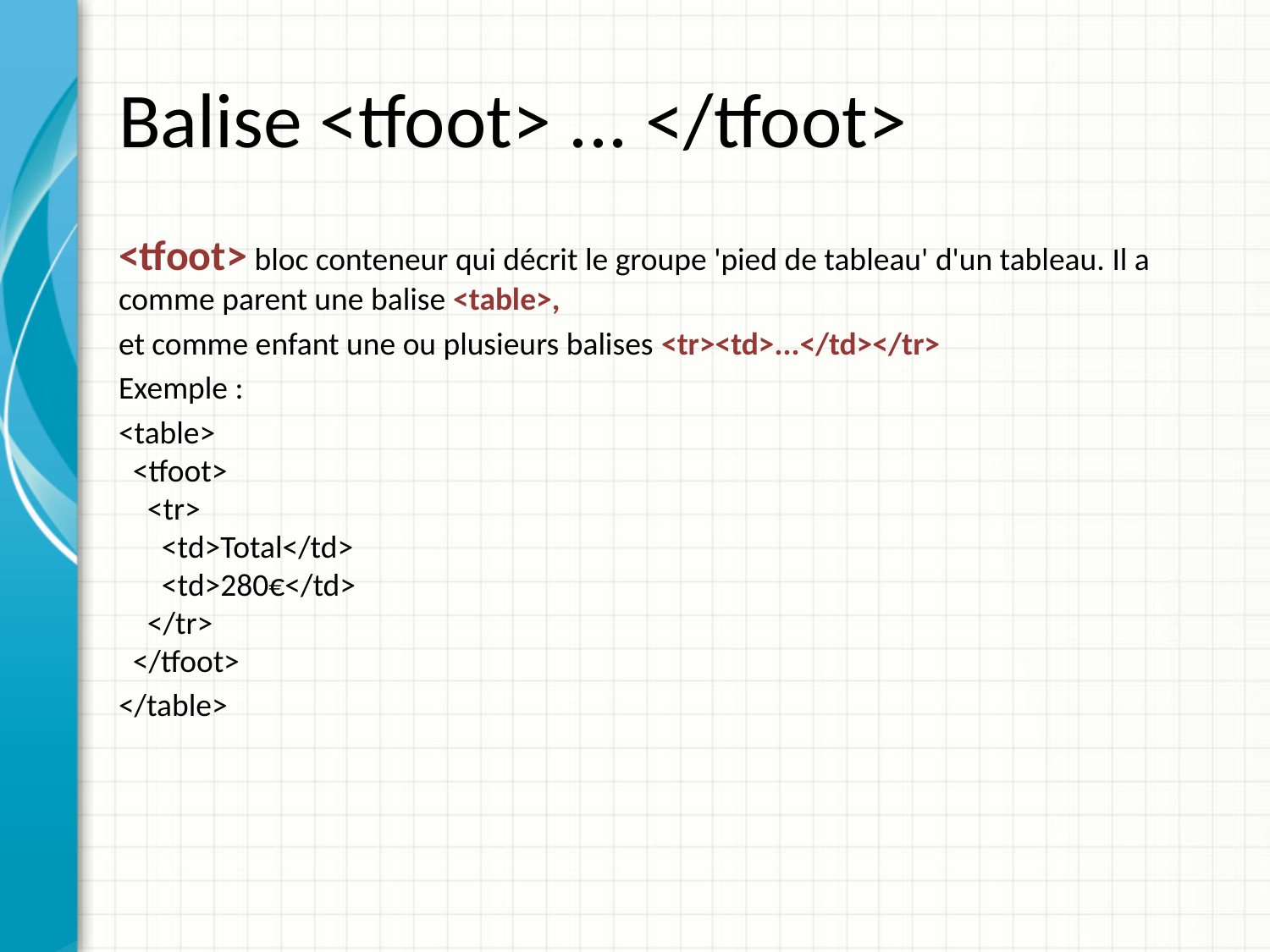

# Balise <tfoot> ... </tfoot>
<tfoot> bloc conteneur qui décrit le groupe 'pied de tableau' d'un tableau. Il a comme parent une balise <table>,
et comme enfant une ou plusieurs balises <tr><td>...</td></tr>
Exemple :
<table>
  <tfoot>
    <tr>
      <td>Total</td>
      <td>280€</td>
    </tr>
  </tfoot>
</table>